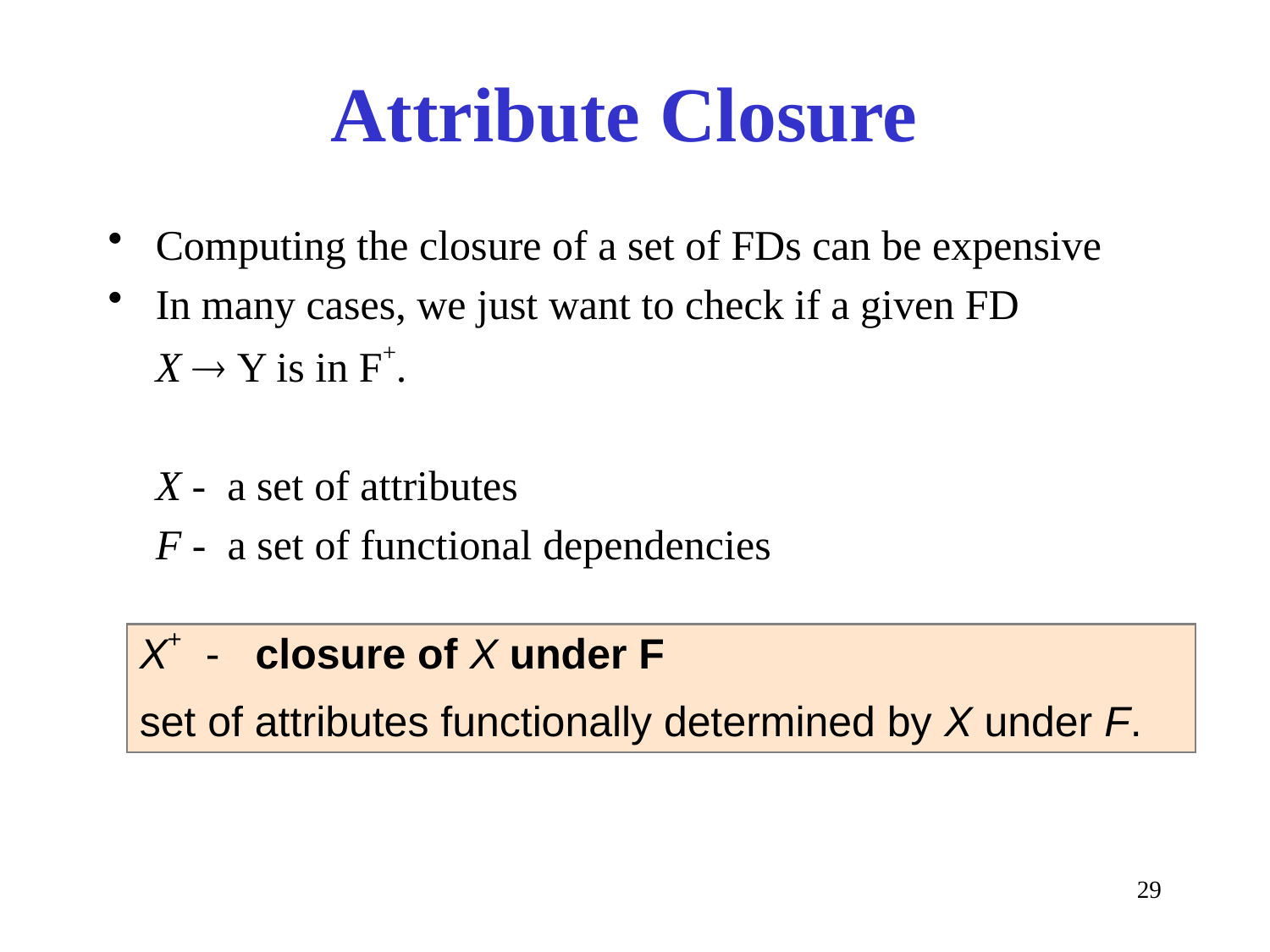

# Attribute Closure
Computing the closure of a set of FDs can be expensive
In many cases, we just want to check if a given FD
	X → Y is in F+.

	X -  a set of attributes
	F -  a set of functional dependencies
X+  -   closure of X under F
set of attributes functionally determined by X under F.
29